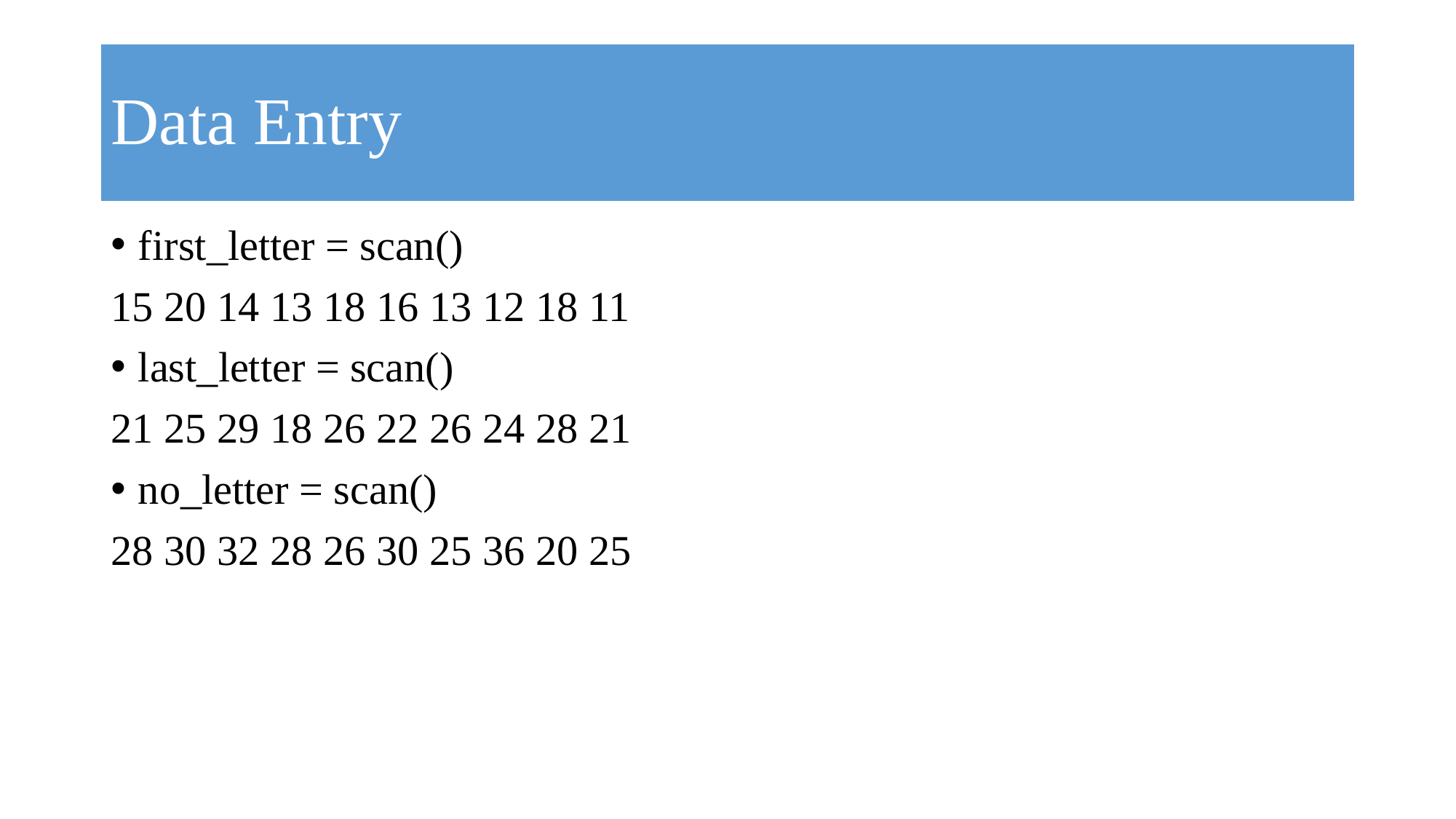

# Data Entry
first_letter = scan()
15 20 14 13 18 16 13 12 18 11
last_letter = scan()
21 25 29 18 26 22 26 24 28 21
no_letter = scan()
28 30 32 28 26 30 25 36 20 25